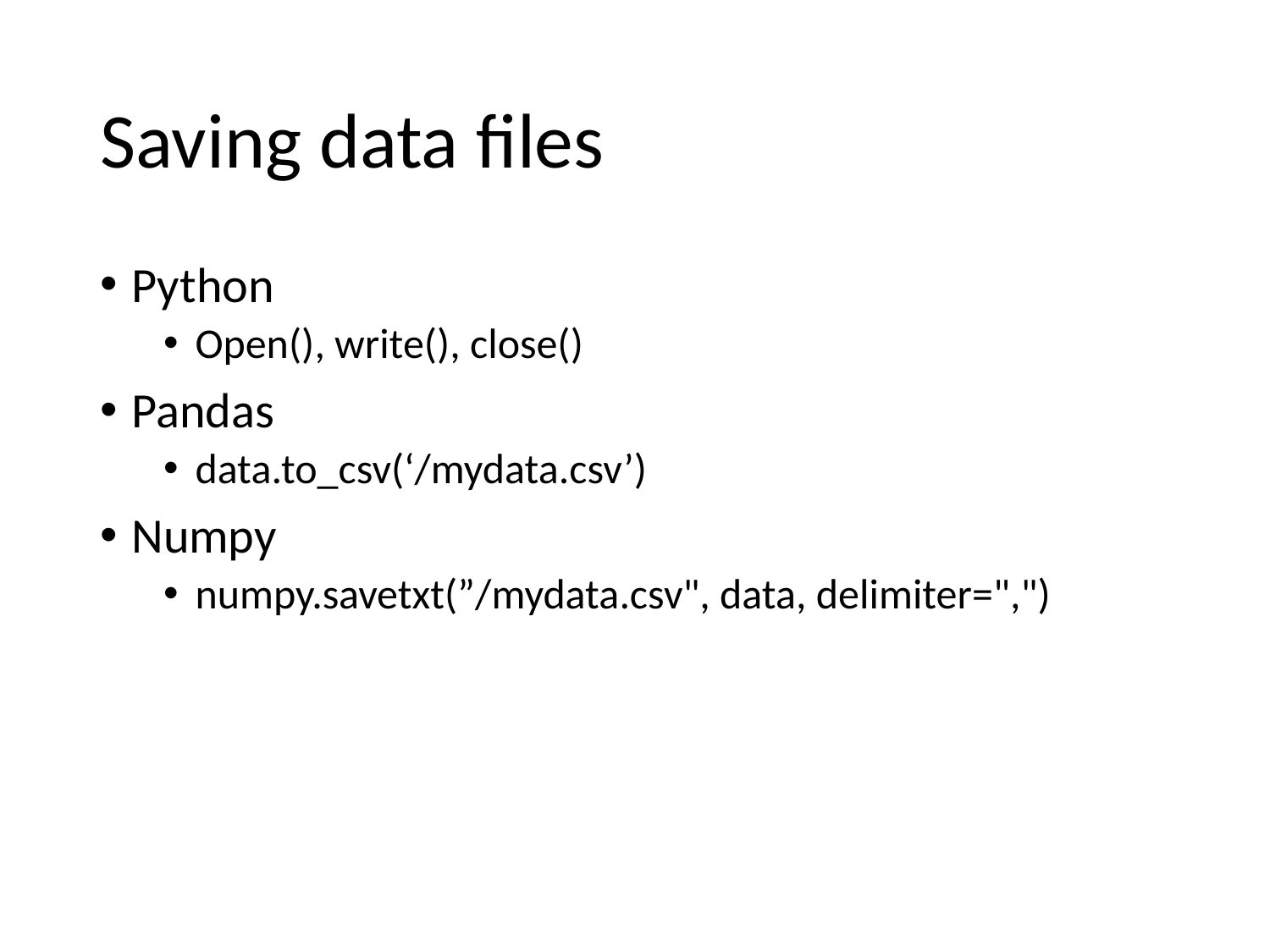

# Saving data files
Python
Open(), write(), close()
Pandas
data.to_csv(‘/mydata.csv’)
Numpy
numpy.savetxt(”/mydata.csv", data, delimiter=",")